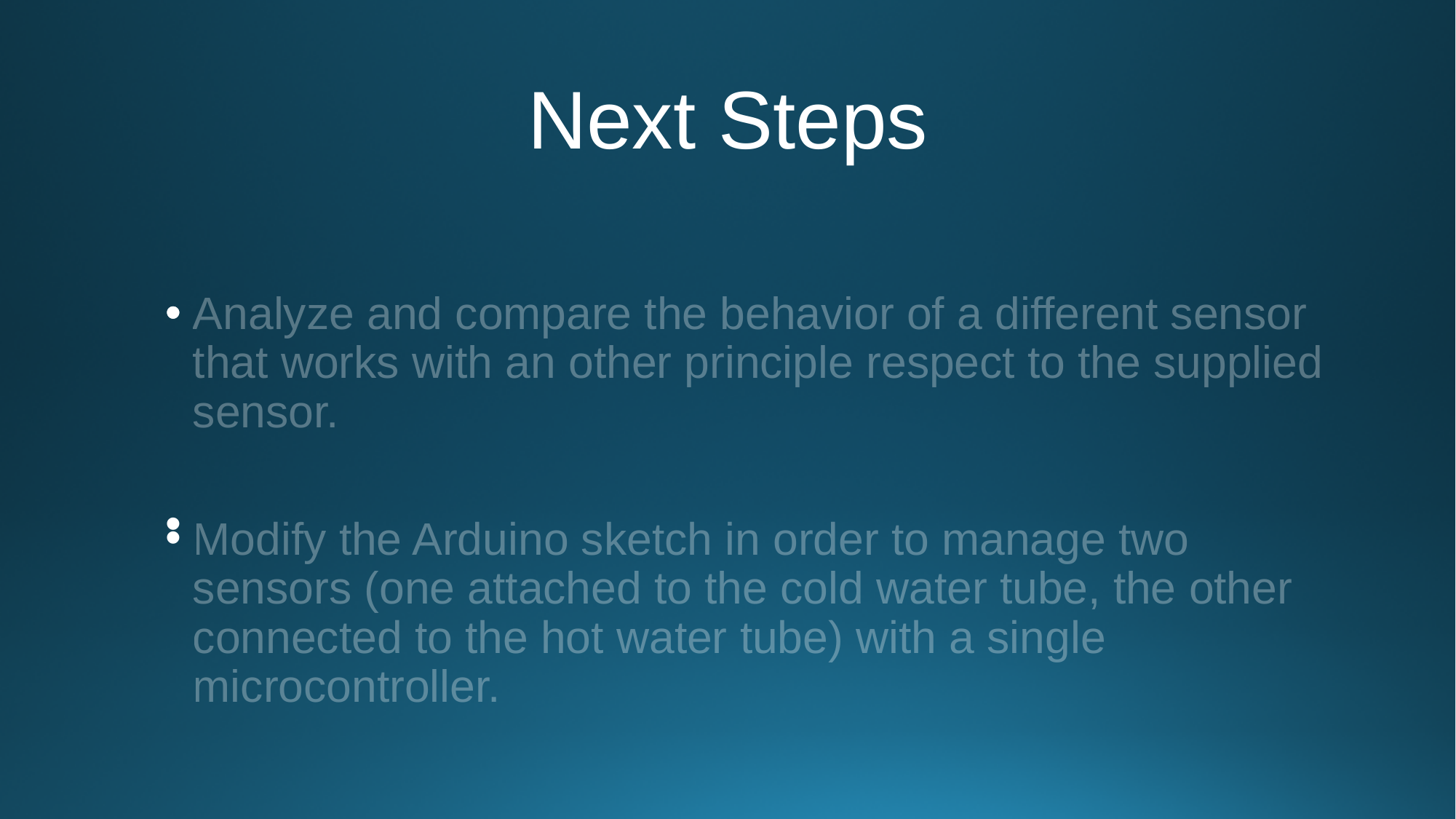

# Next Steps

Analyze and compare the behavior of a different sensor that works with an other principle respect to the supplied sensor.

Modify the Arduino sketch in order to manage two sensors (one attached to the cold water tube, the other connected to the hot water tube) with a single microcontroller.

Analyze and compare the behavior of a different sensor that works with an other principle respect to the supplied sensor.

Modify the Arduino sketch in order to manage two sensors (one attached to the cold water tube, the other connected to the hot water tube) with a single microcontroller.